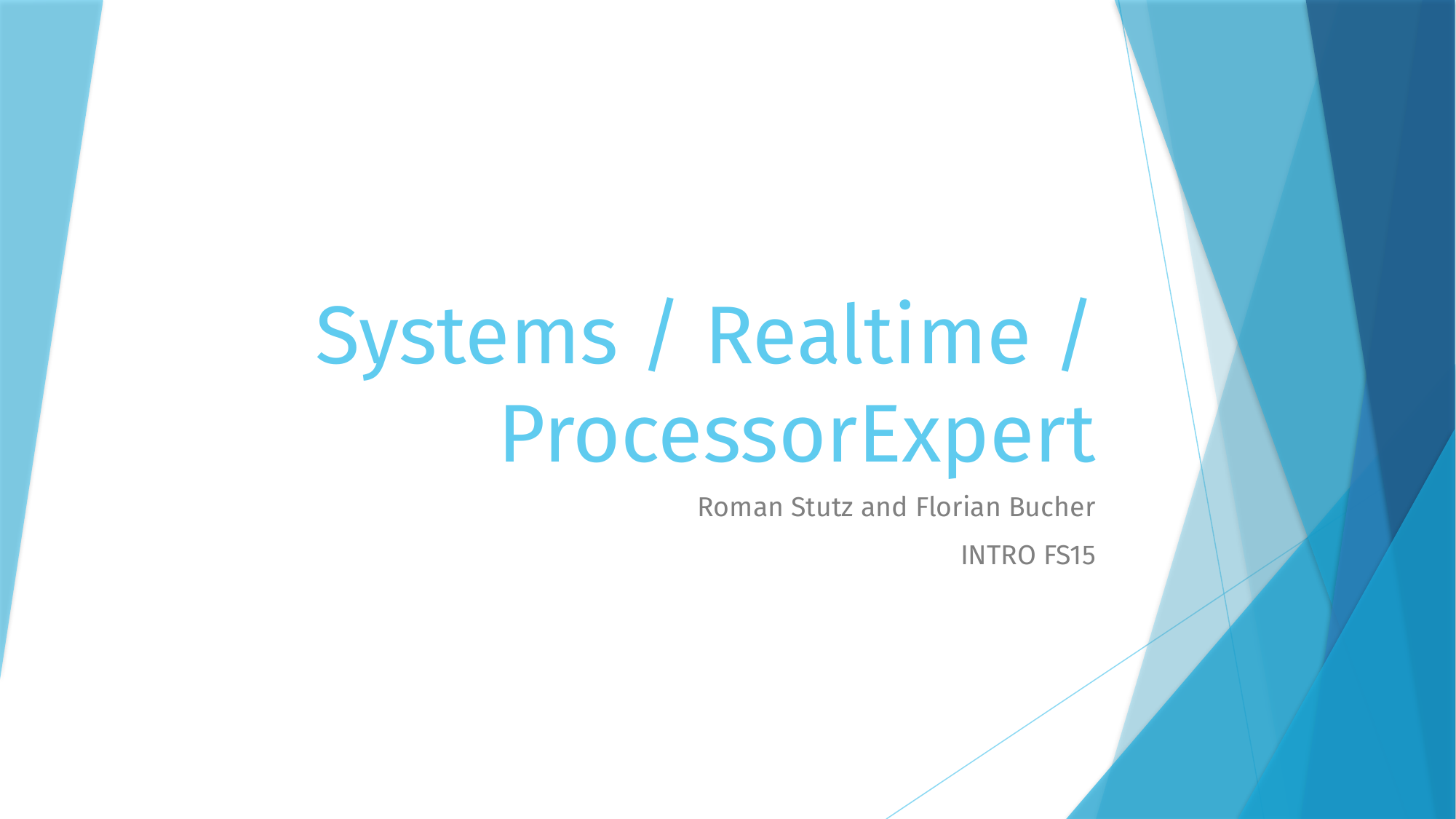

# Systems / Realtime / ProcessorExpert
Roman Stutz and Florian Bucher
INTRO FS15